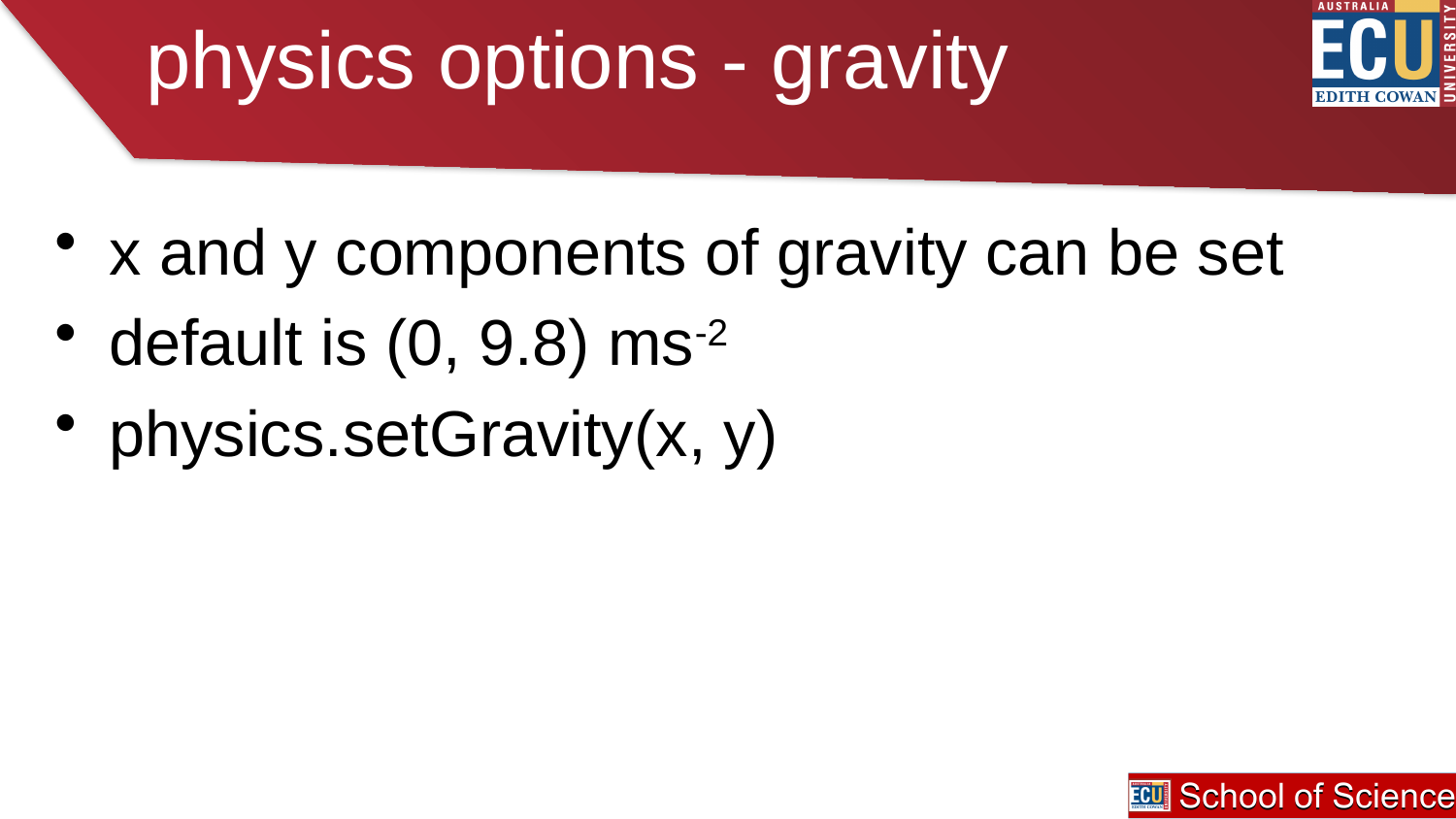

# physics options - gravity
x and y components of gravity can be set
default is (0, 9.8) ms-2
physics.setGravity(x, y)